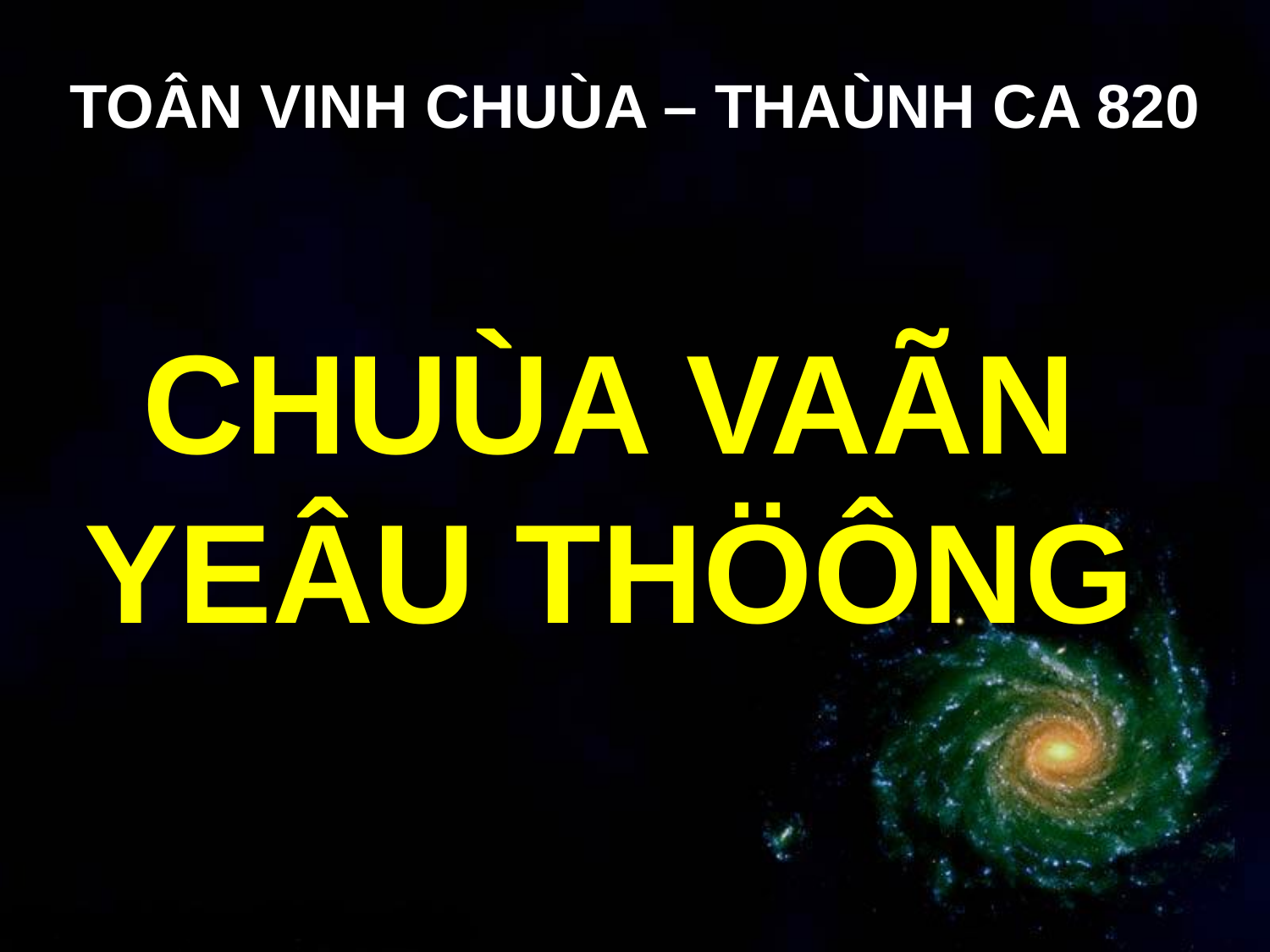

TOÂN VINH CHUÙA – THAÙNH CA 820
CHUÙA VAÃN
YEÂU THÖÔNG